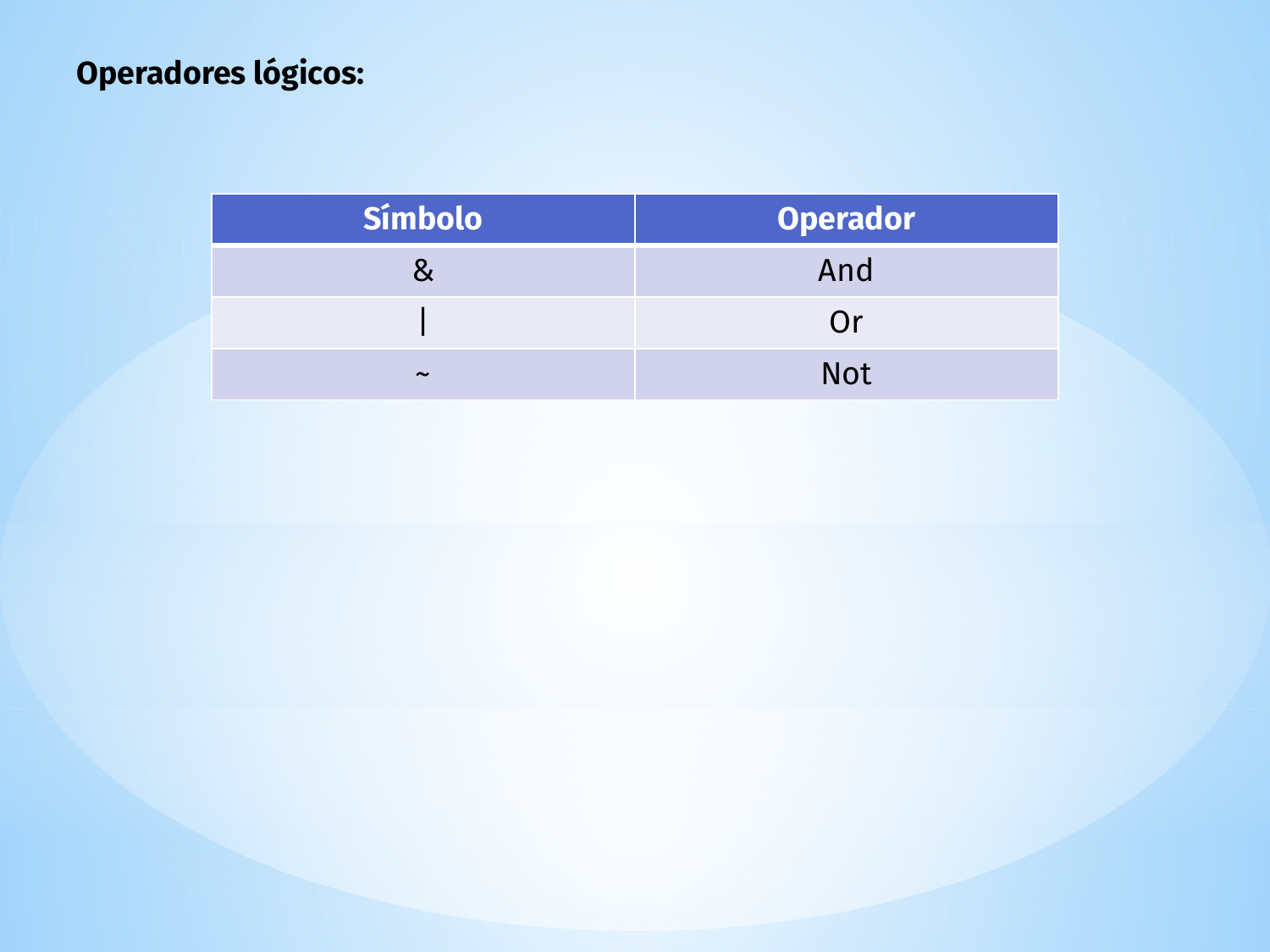

Operadores lógicos:

| Símbolo | Operador |
| --- | --- |
| & | And |
| | | Or |
| ~ | Not |